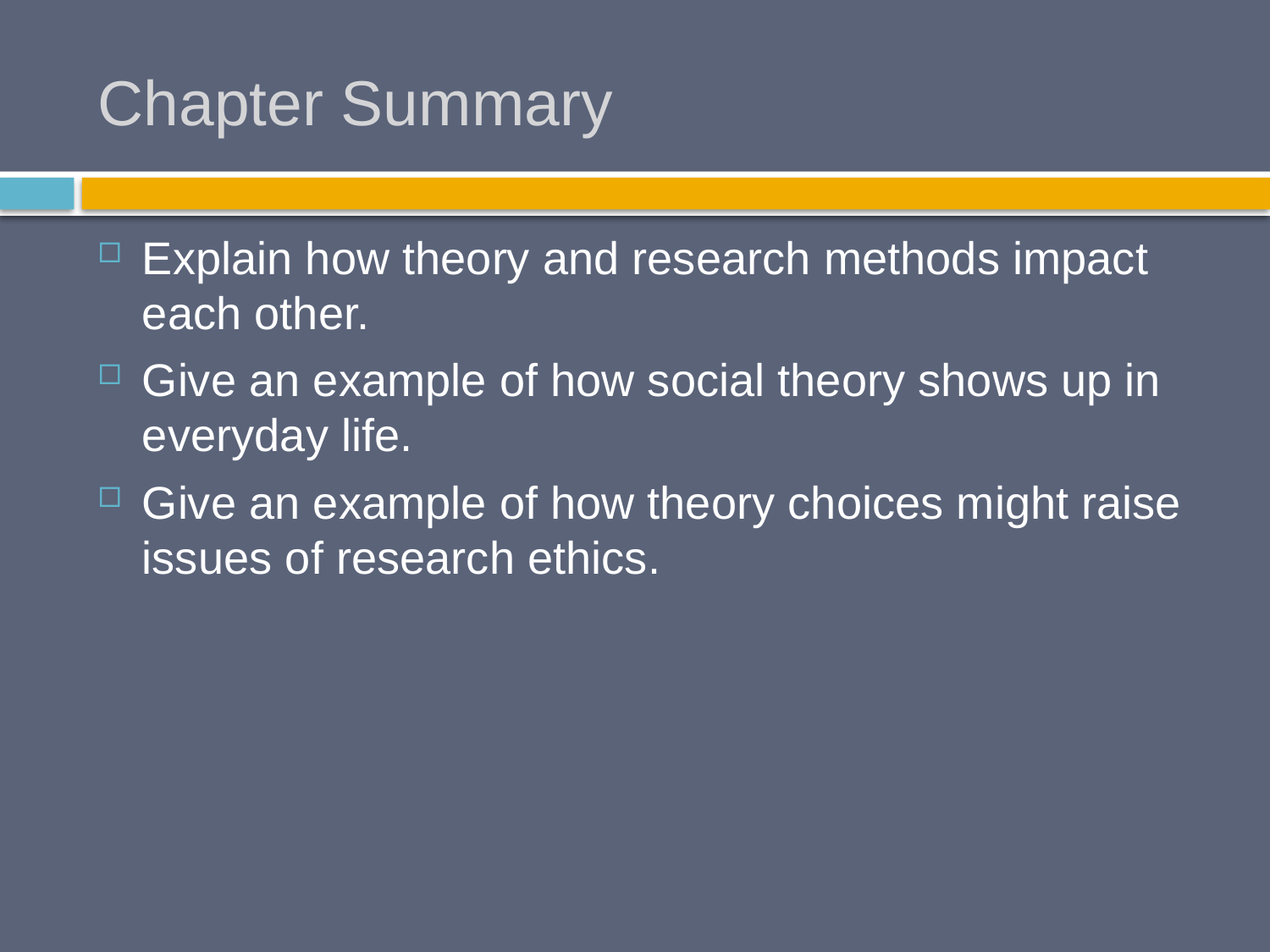

# Chapter Summary
Explain how theory and research methods impact each other.
Give an example of how social theory shows up in everyday life.
Give an example of how theory choices might raise issues of research ethics.